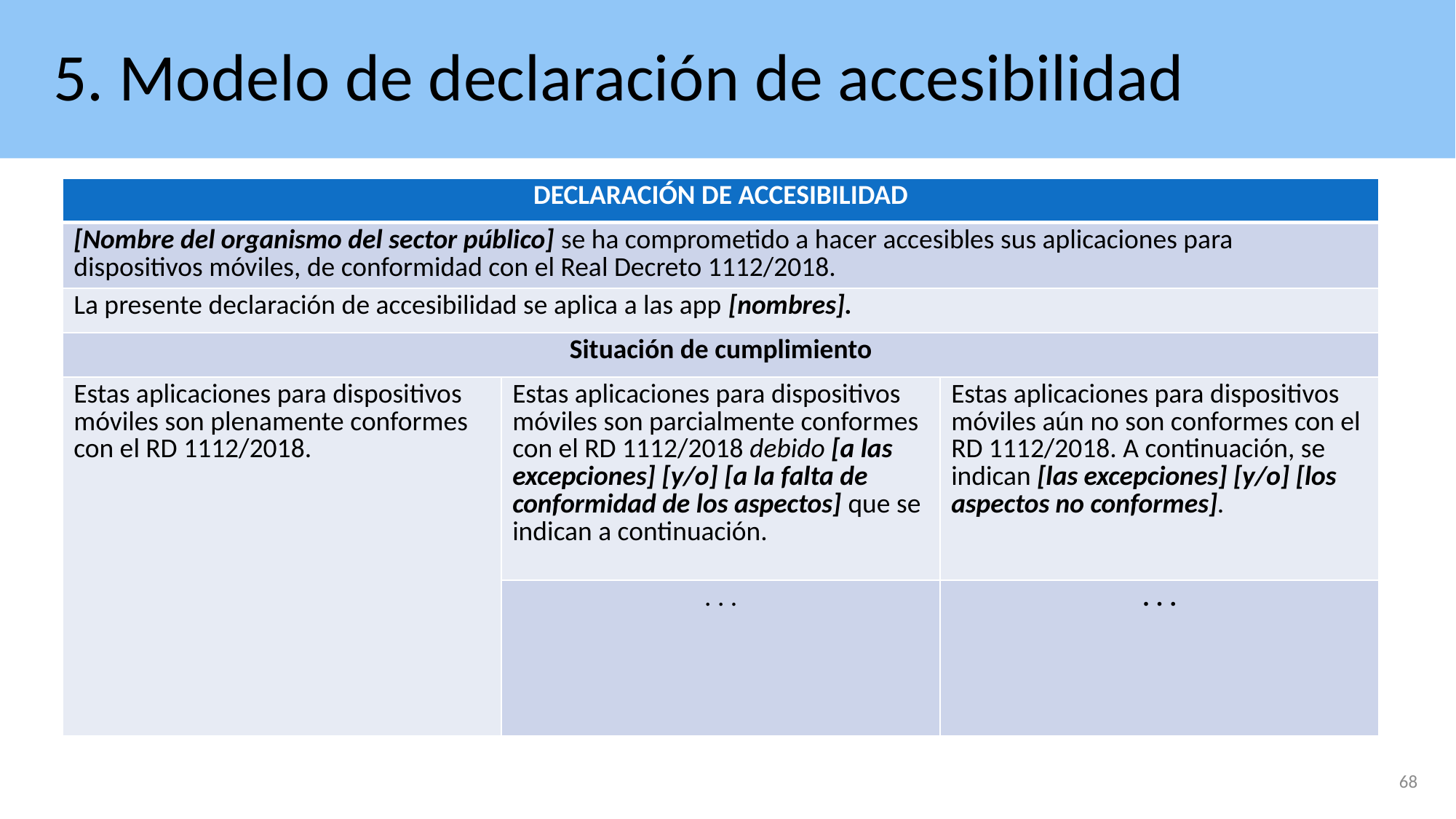

# 5. Modelo de declaración de accesibilidad
| DECLARACIÓN DE ACCESIBILIDAD |  |  |
| --- | --- | --- |
| [Nombre del organismo del sector público] se ha comprometido a hacer accesibles sus aplicaciones para dispositivos móviles, de conformidad con el Real Decreto 1112/2018. |  |  |
| La presente declaración de accesibilidad se aplica a las app [nombres]. |  |  |
| Situación de cumplimiento |  |  |
| Estas aplicaciones para dispositivos móviles son plenamente conformes con el RD 1112/2018. | Estas aplicaciones para dispositivos móviles son parcialmente conformes con el RD 1112/2018 debido [a las excepciones] [y/o] [a la falta de conformidad de los aspectos] que se indican a continuación. | Estas aplicaciones para dispositivos móviles aún no son conformes con el RD 1112/2018. A continuación, se indican [las excepciones] [y/o] [los aspectos no conformes]. |
|  | . . . | . . . |
68